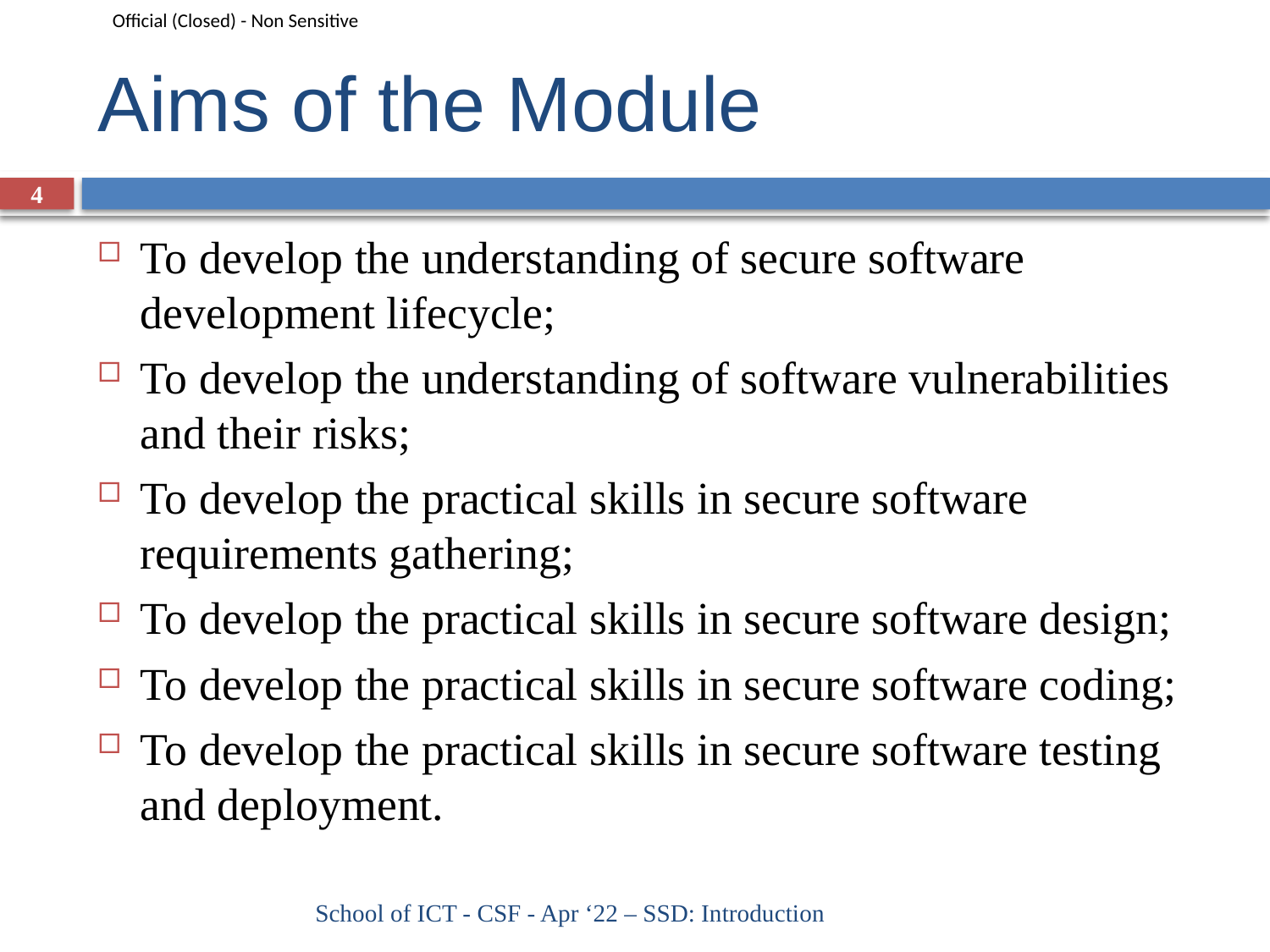

# Aims of the Module
4
To develop the understanding of secure software development lifecycle;
To develop the understanding of software vulnerabilities and their risks;
To develop the practical skills in secure software requirements gathering;
To develop the practical skills in secure software design;
To develop the practical skills in secure software coding;
To develop the practical skills in secure software testing and deployment.
School of ICT - CSF - Apr ‘22 – SSD: Introduction